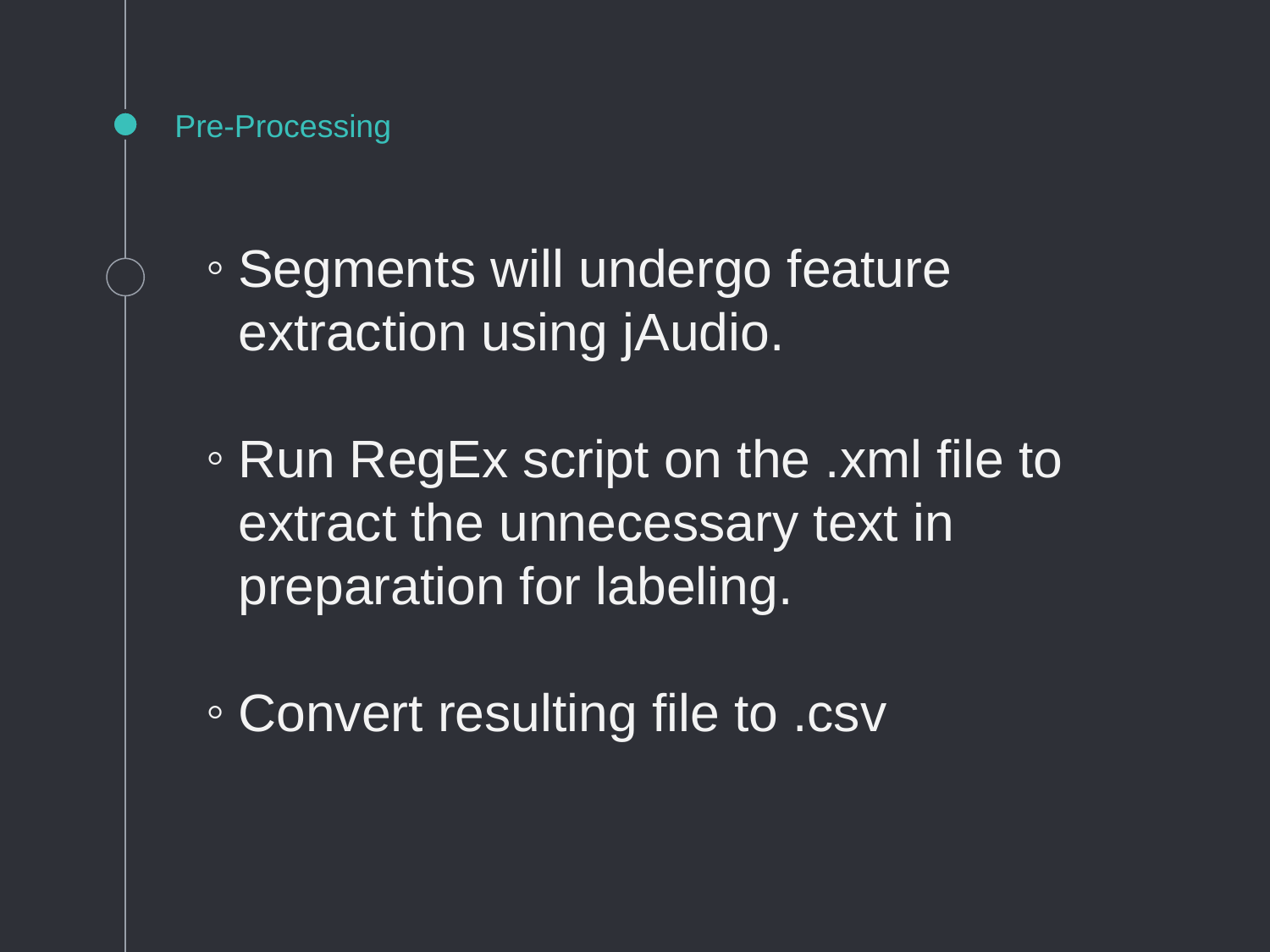

# Pre-Processing
Segments will undergo feature extraction using jAudio.

Run RegEx script on the .xml file to extract the unnecessary text in preparation for labeling.

Convert resulting file to .csv